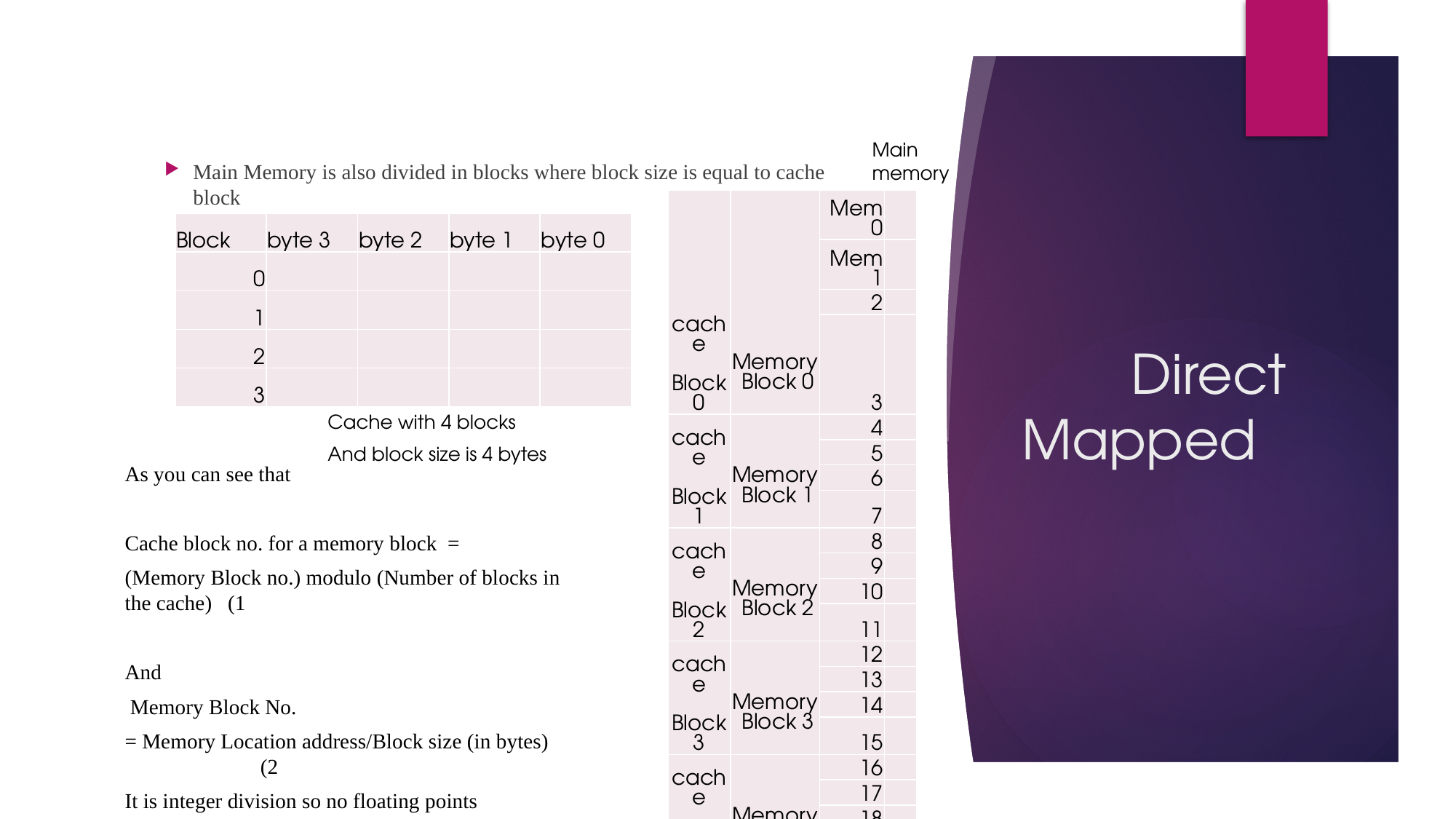

13

# Direct Mapped
Main memory
Main Memory is also divided in blocks where block size is equal to cache block
| cache Block 0 | Memory Block 0 | Mem 0 |  |
| --- | --- | --- | --- |
|  |  | Mem 1 |  |
|  |  | 2 |  |
|  |  | 3 |  |
| cache Block 1 | Memory Block 1 | 4 |  |
|  |  | 5 |  |
|  |  | 6 |  |
|  |  | 7 |  |
| cache Block 2 | Memory Block 2 | 8 |  |
|  |  | 9 |  |
|  |  | 10 |  |
|  |  | 11 |  |
| cache Block 3 | Memory Block 3 | 12 |  |
|  |  | 13 |  |
|  |  | 14 |  |
|  |  | 15 |  |
| cache Block 0 | Memory Block 4 | 16 |  |
|  |  | 17 |  |
|  |  | 18 |  |
|  |  | 19 |  |
| Block | byte 3 | byte 2 | byte 1 | byte 0 |
| --- | --- | --- | --- | --- |
| 0 |  |  |  |  |
| 1 |  |  |  |  |
| 2 |  |  |  |  |
| 3 |  |  |  |  |

Cache with 4 blocks
And block size is 4 bytes
As you can see that

Cache block no. for a memory block  =
(Memory Block no.) modulo (Number of blocks in the cache)   (1

And
 Memory Block No.
= Memory Location address/Block size (in bytes) 		     (2
It is integer division so no floating points